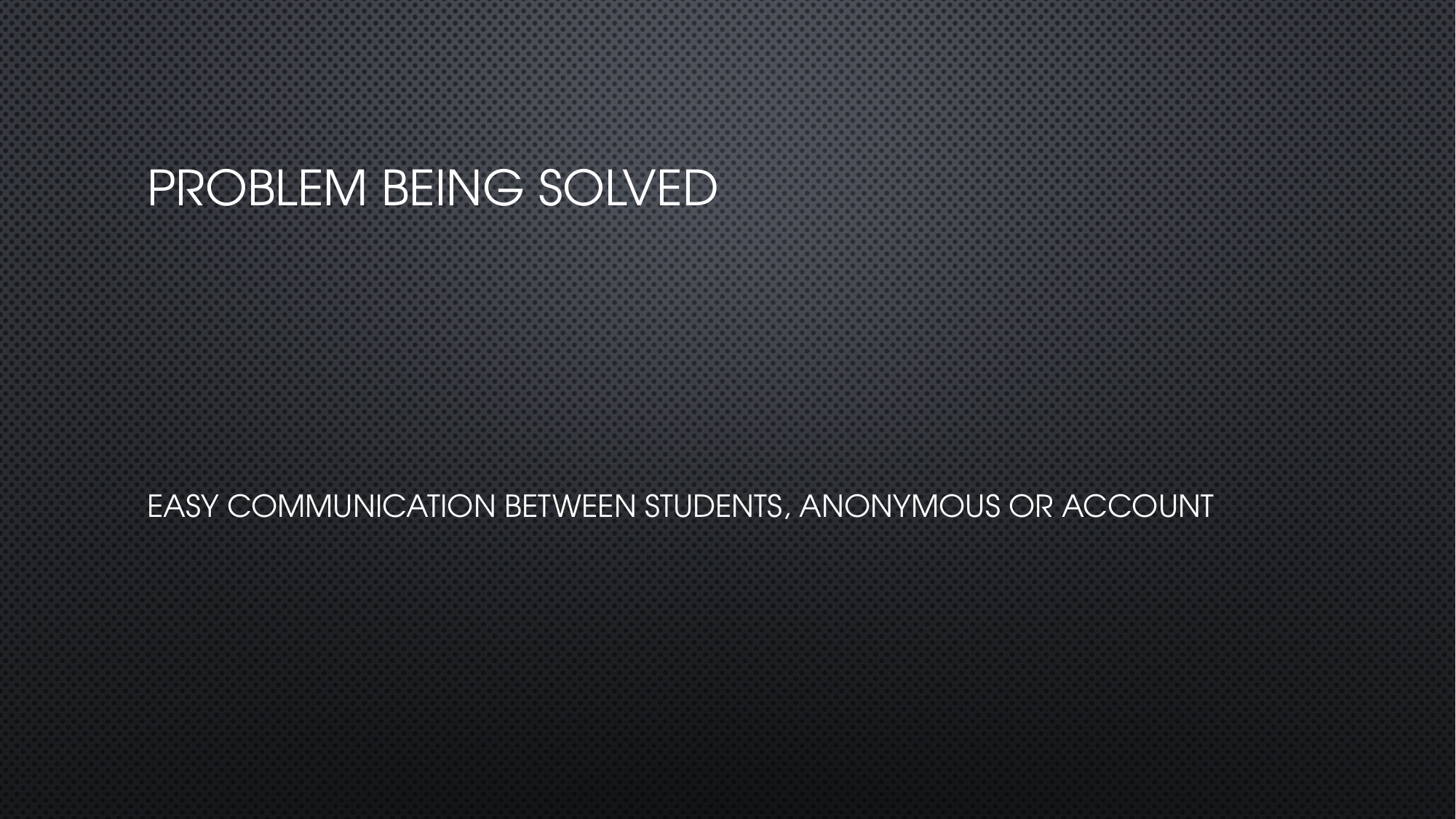

# Problem being solved
Easy communication between students, anonymous or account